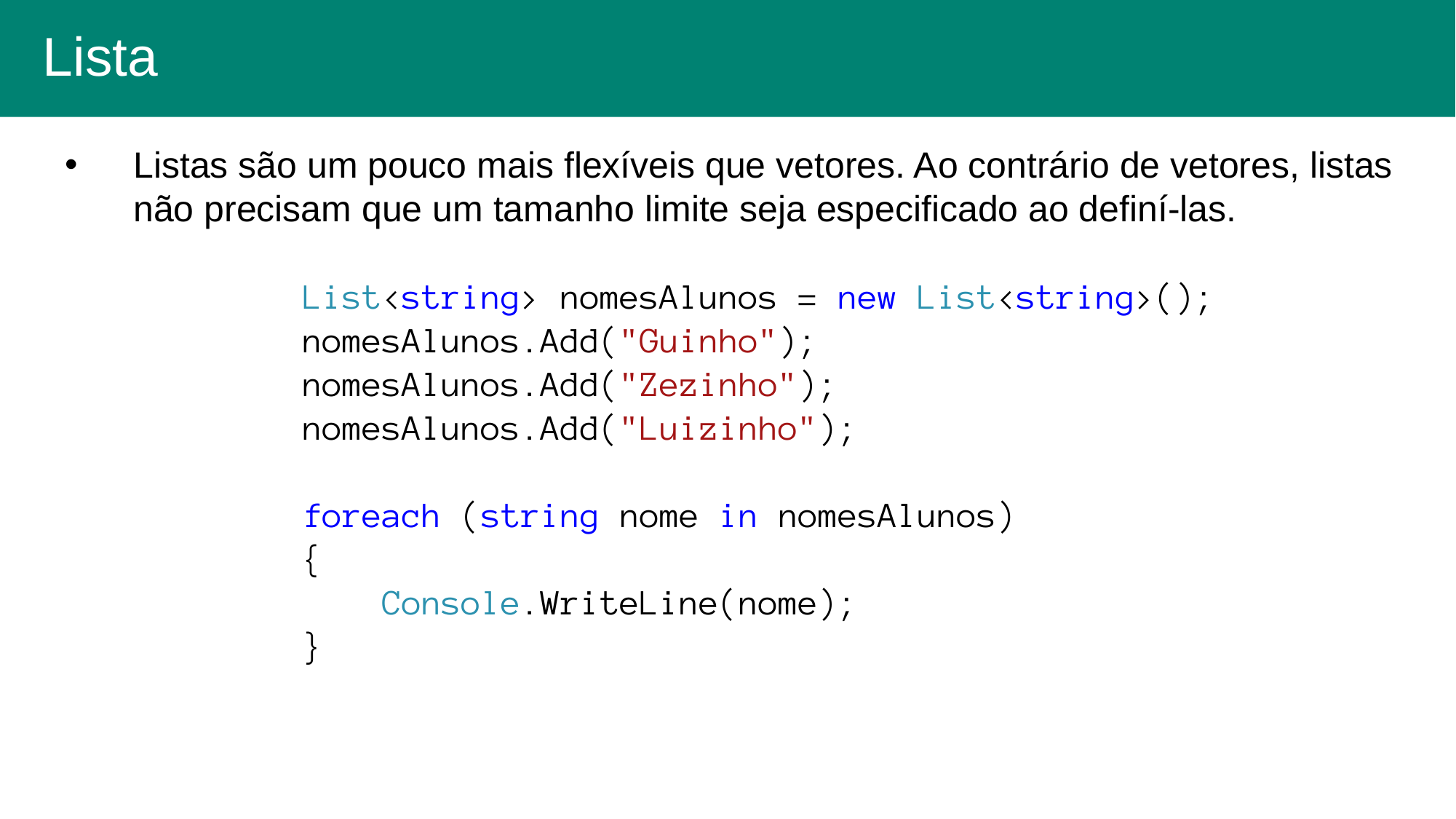

Lista
Listas são um pouco mais flexíveis que vetores. Ao contrário de vetores, listas não precisam que um tamanho limite seja especificado ao definí-las.

            List<string> nomesAlunos = new List<string>();
            nomesAlunos.Add("Guinho");
            nomesAlunos.Add("Zezinho");
            nomesAlunos.Add("Luizinho");

            foreach (string nome in nomesAlunos)
            {
                Console.WriteLine(nome);
            }